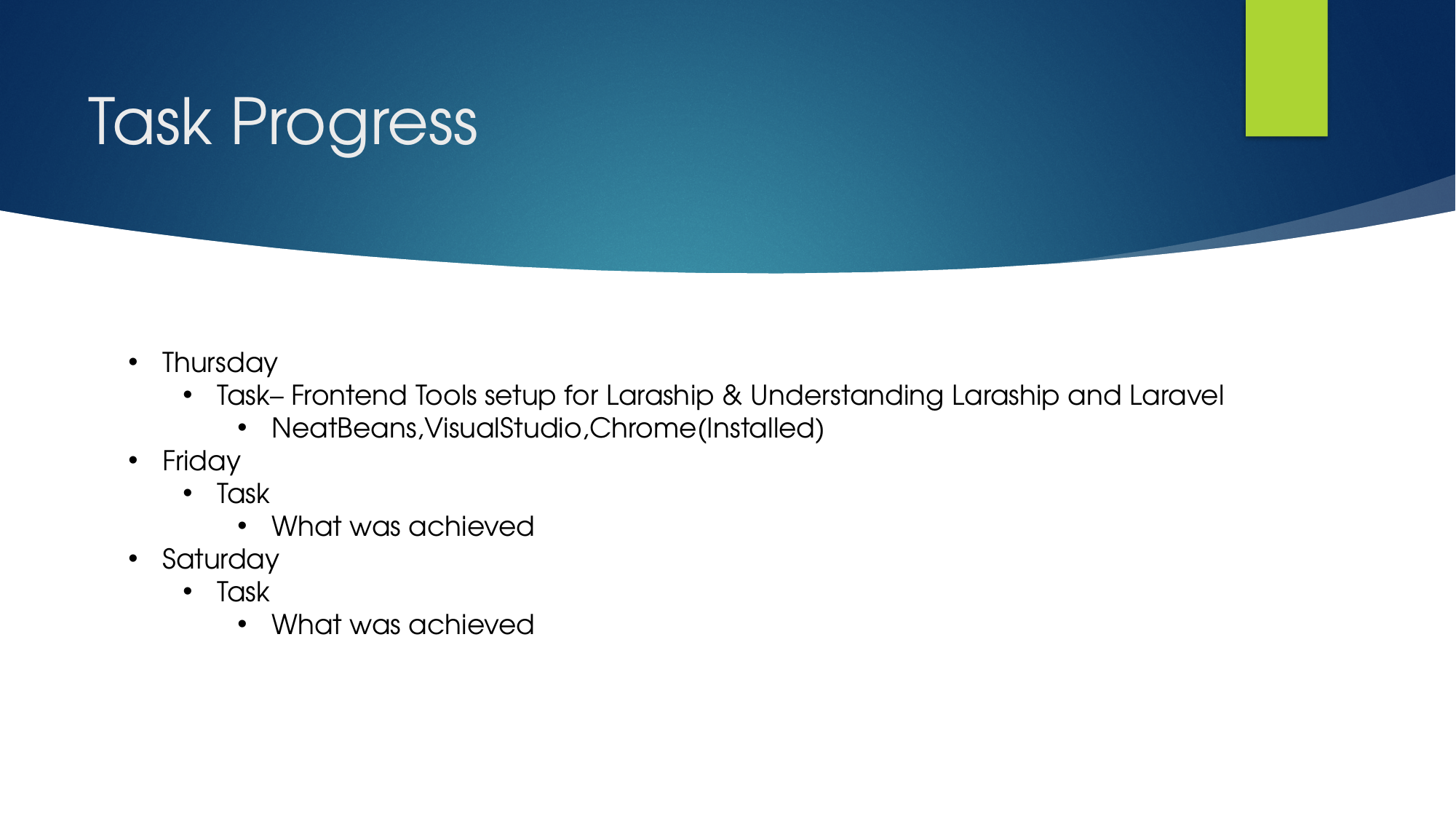

# Task Progress

Thursday
Task– Frontend Tools setup for Laraship & Understanding Laraship and Laravel
NeatBeans,VisualStudio,Chrome(Installed)
Friday
Task
What was achieved
Saturday
Task
What was achieved